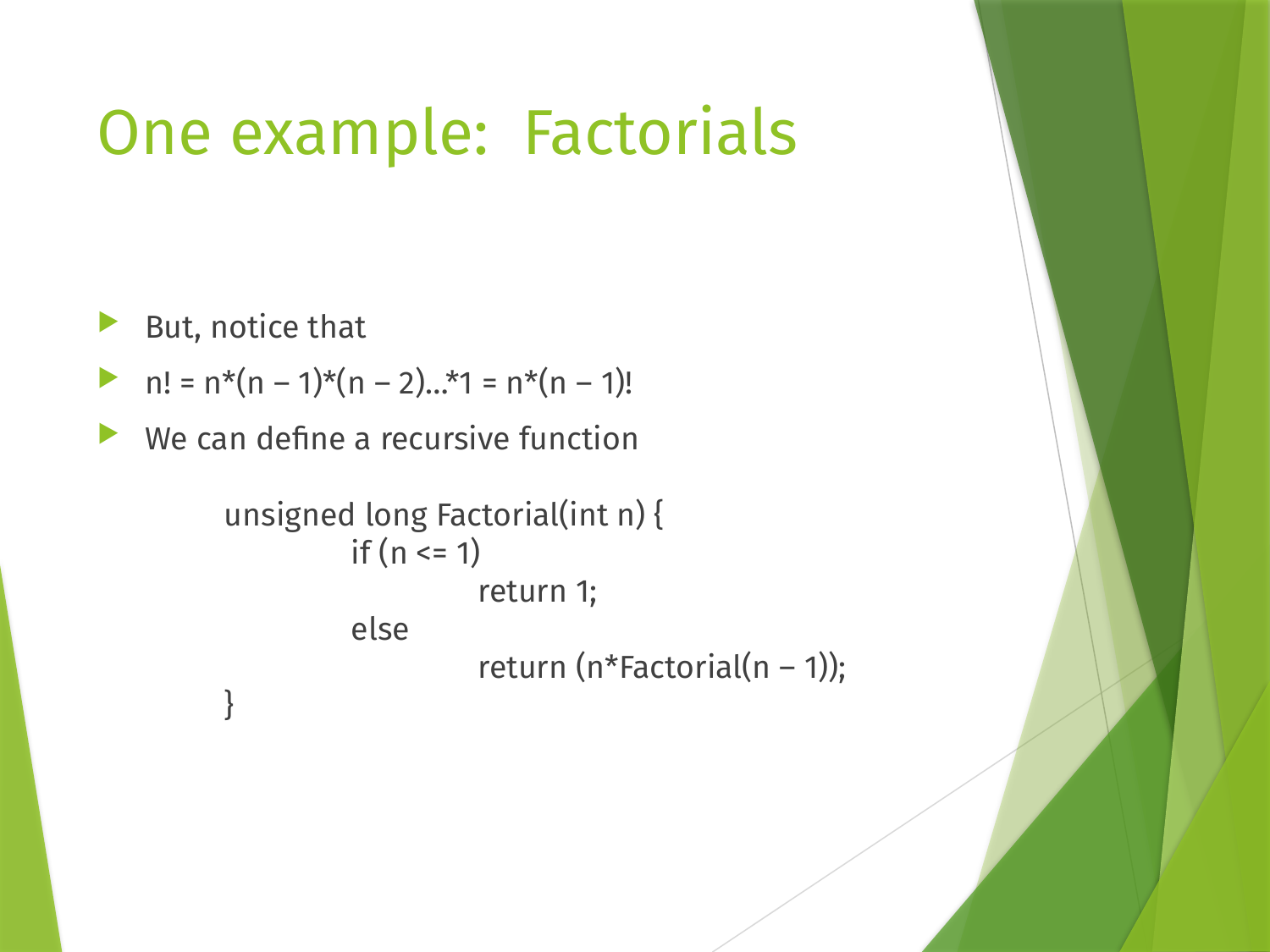

# One example:  Factorials
But, notice that
n! = n*(n – 1)*(n – 2)…*1 = n*(n – 1)!
We can define a recursive function

	unsigned long Factorial(int n) {
		if (n <= 1)
			return 1;
		else
			return (n*Factorial(n – 1));
	}